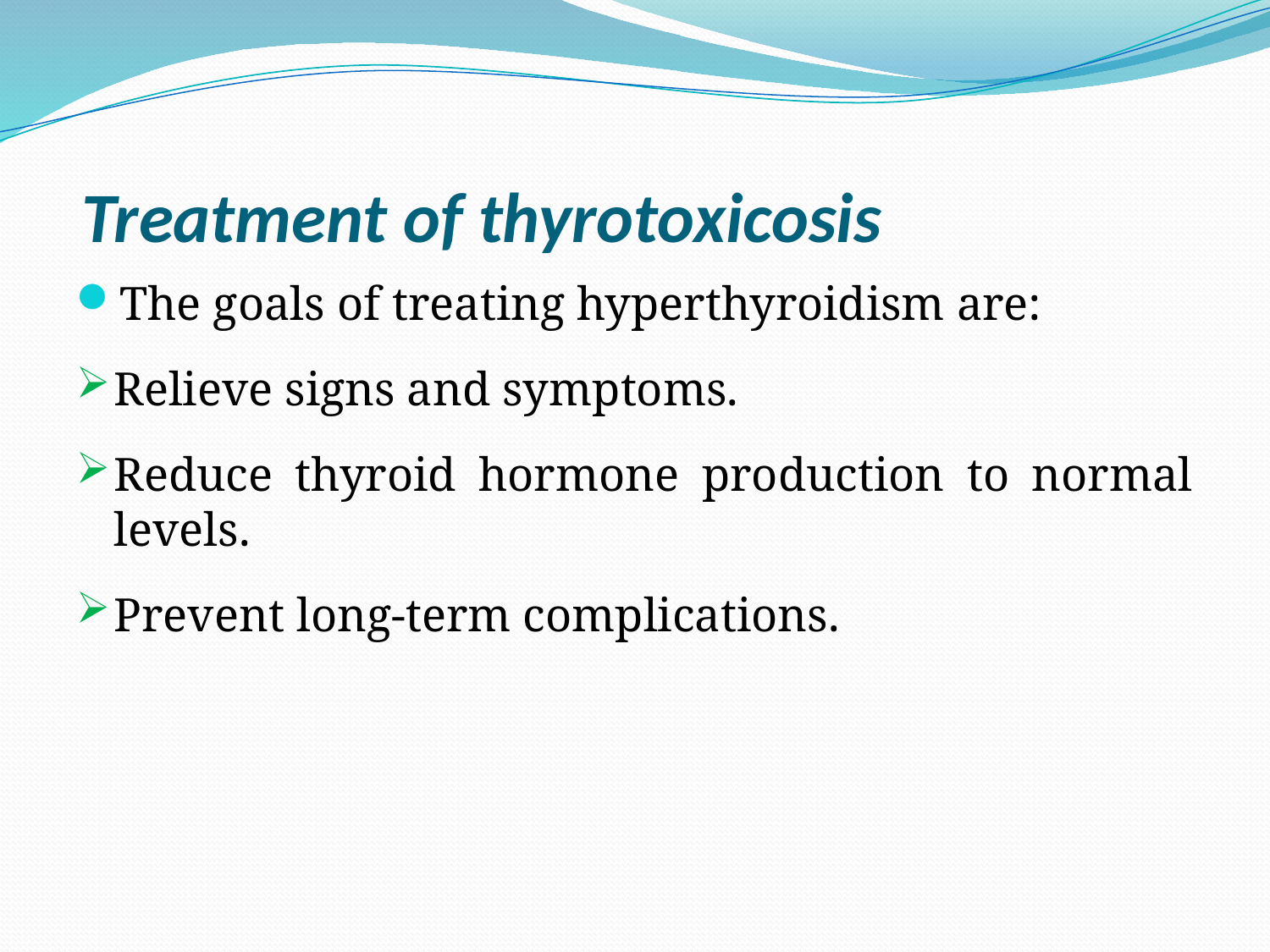

# Treatment of thyrotoxicosis
The goals of treating hyperthyroidism are:
Relieve signs and symptoms.
Reduce thyroid hormone production to normal levels.
Prevent long-term complications.